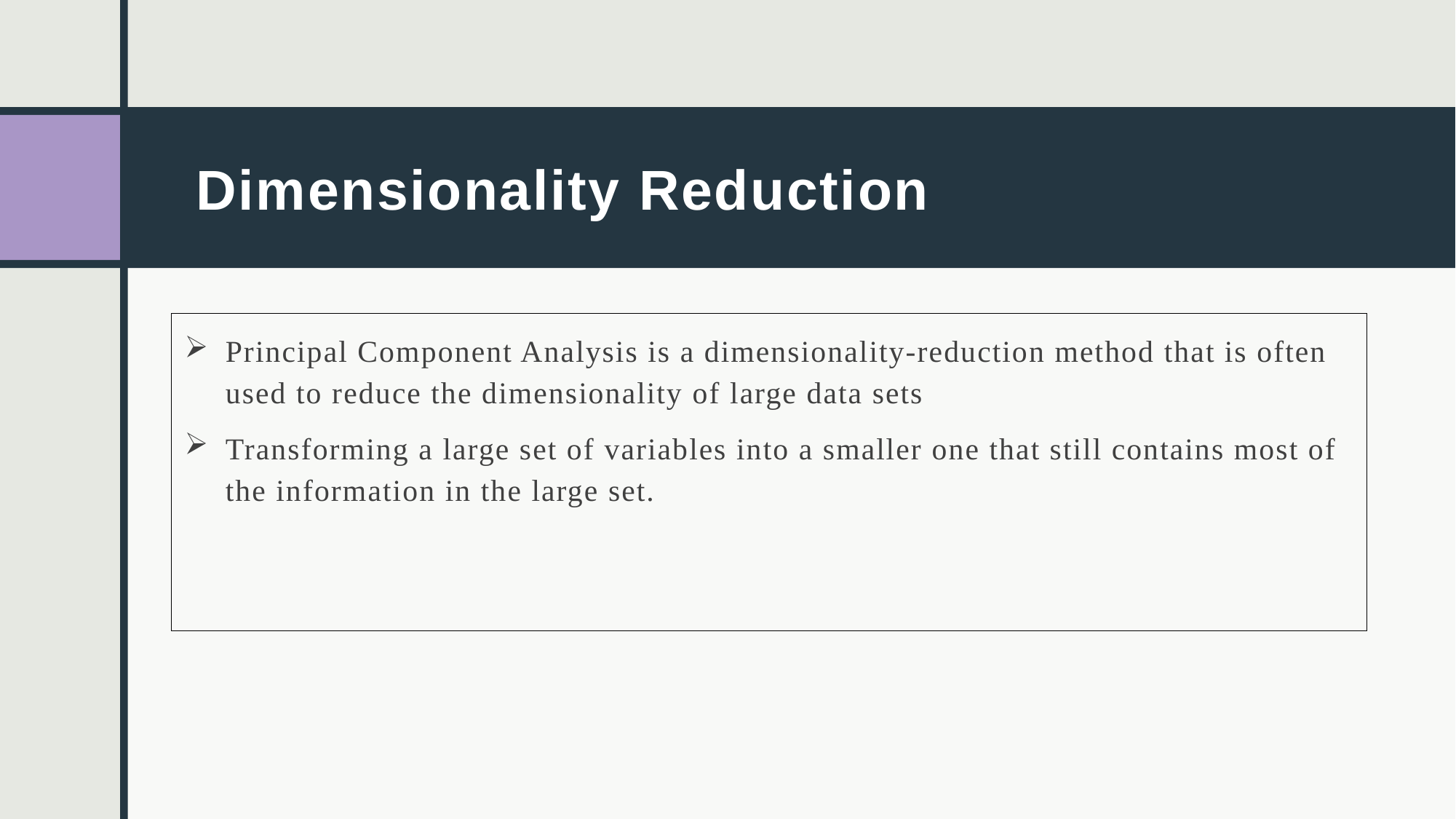

# Dimensionality Reduction

Principal Component Analysis is a dimensionality-reduction method that is often used to reduce the dimensionality of large data sets
Transforming a large set of variables into a smaller one that still contains most of the information in the large set.